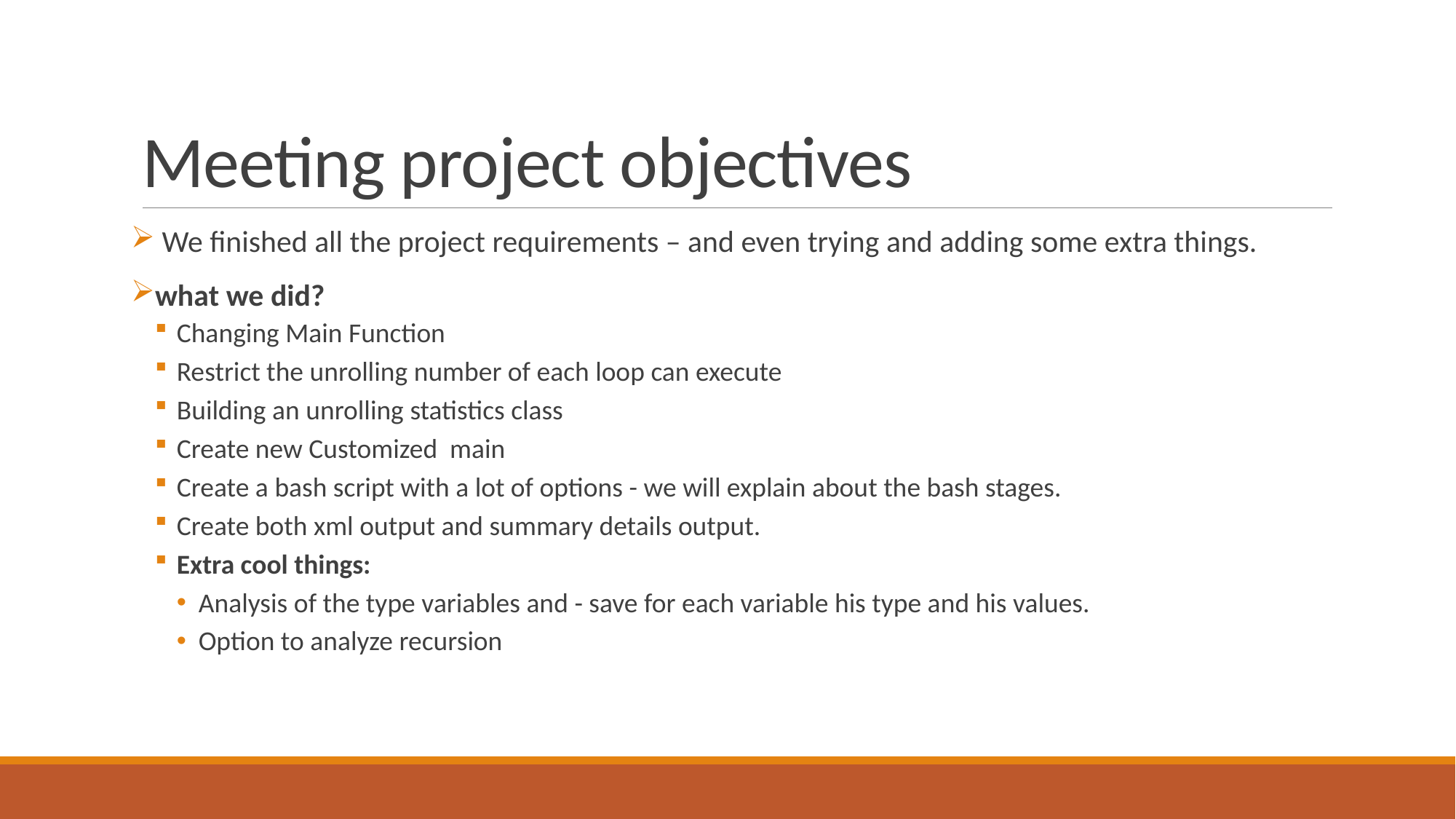

# Meeting project objectives
 We finished all the project requirements – and even trying and adding some extra things.
what we did?
Changing Main Function
Restrict the unrolling number of each loop can execute
Building an unrolling statistics class
Create new Customized  main
Create a bash script with a lot of options - we will explain about the bash stages.
Create both xml output and summary details output.
Extra cool things:
Analysis of the type variables and - save for each variable his type and his values.
Option to analyze recursion